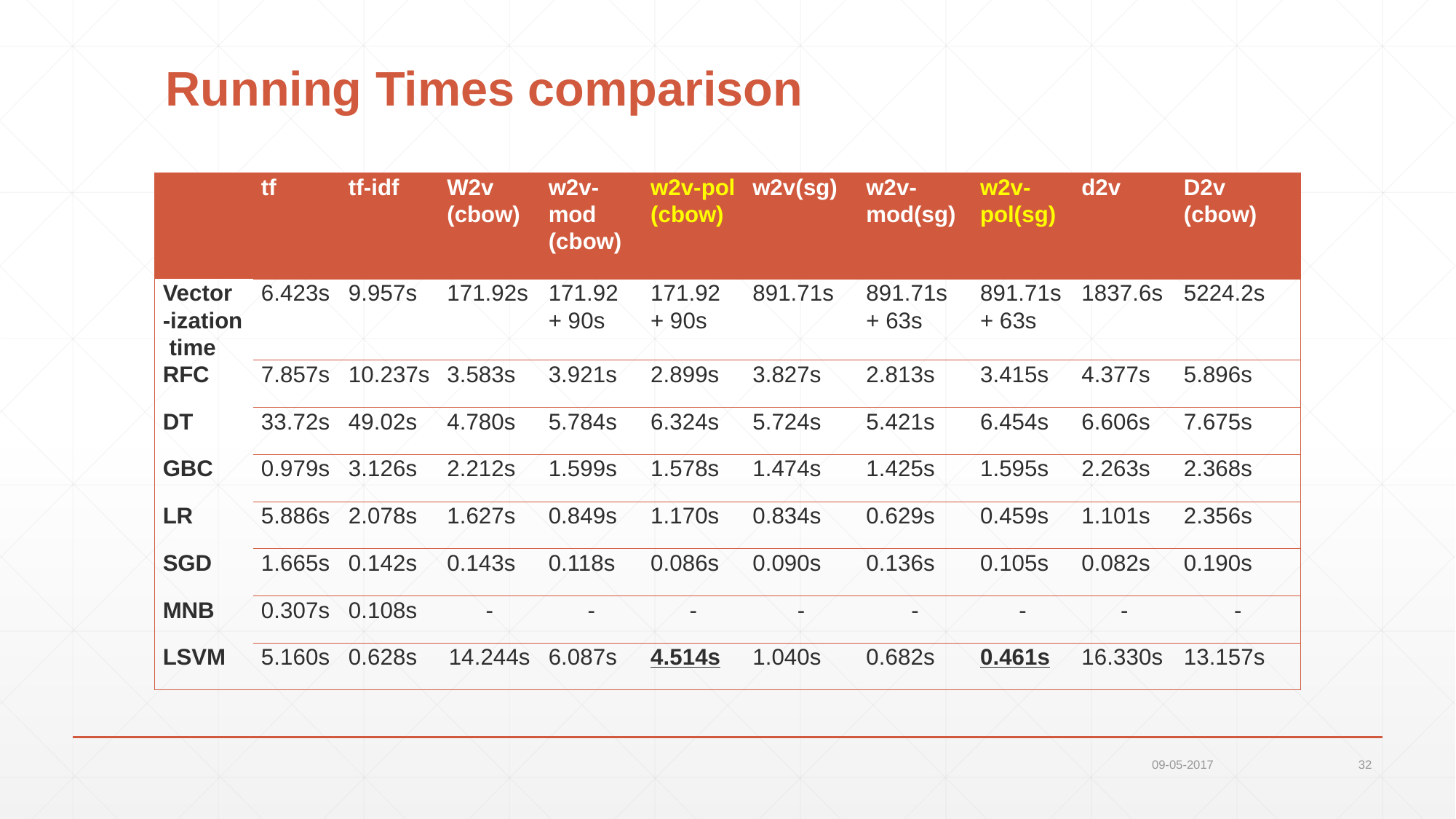

# Running Times comparison
|  | tf | tf-idf | W2v (cbow) | w2v- mod (cbow) | w2v-pol (cbow) | w2v(sg) | w2v- mod(sg) | w2v-pol(sg) | d2v | D2v (cbow) |
| --- | --- | --- | --- | --- | --- | --- | --- | --- | --- | --- |
| Vector -ization time | 6.423s | 9.957s | 171.92s | 171.92 + 90s | 171.92 + 90s | 891.71s | 891.71s + 63s | 891.71s + 63s | 1837.6s | 5224.2s |
| RFC | 7.857s | 10.237s | 3.583s | 3.921s | 2.899s | 3.827s | 2.813s | 3.415s | 4.377s | 5.896s |
| DT | 33.72s | 49.02s | 4.780s | 5.784s | 6.324s | 5.724s | 5.421s | 6.454s | 6.606s | 7.675s |
| GBC | 0.979s | 3.126s | 2.212s | 1.599s | 1.578s | 1.474s | 1.425s | 1.595s | 2.263s | 2.368s |
| LR | 5.886s | 2.078s | 1.627s | 0.849s | 1.170s | 0.834s | 0.629s | 0.459s | 1.101s | 2.356s |
| SGD | 1.665s | 0.142s | 0.143s | 0.118s | 0.086s | 0.090s | 0.136s | 0.105s | 0.082s | 0.190s |
| MNB | 0.307s | 0.108s | - | - | - | - | - | - | - | - |
| LSVM | 5.160s | 0.628s | 14.244s | 6.087s | 4.514s | 1.040s | 0.682s | 0.461s | 16.330s | 13.157s |
09-05-2017
32